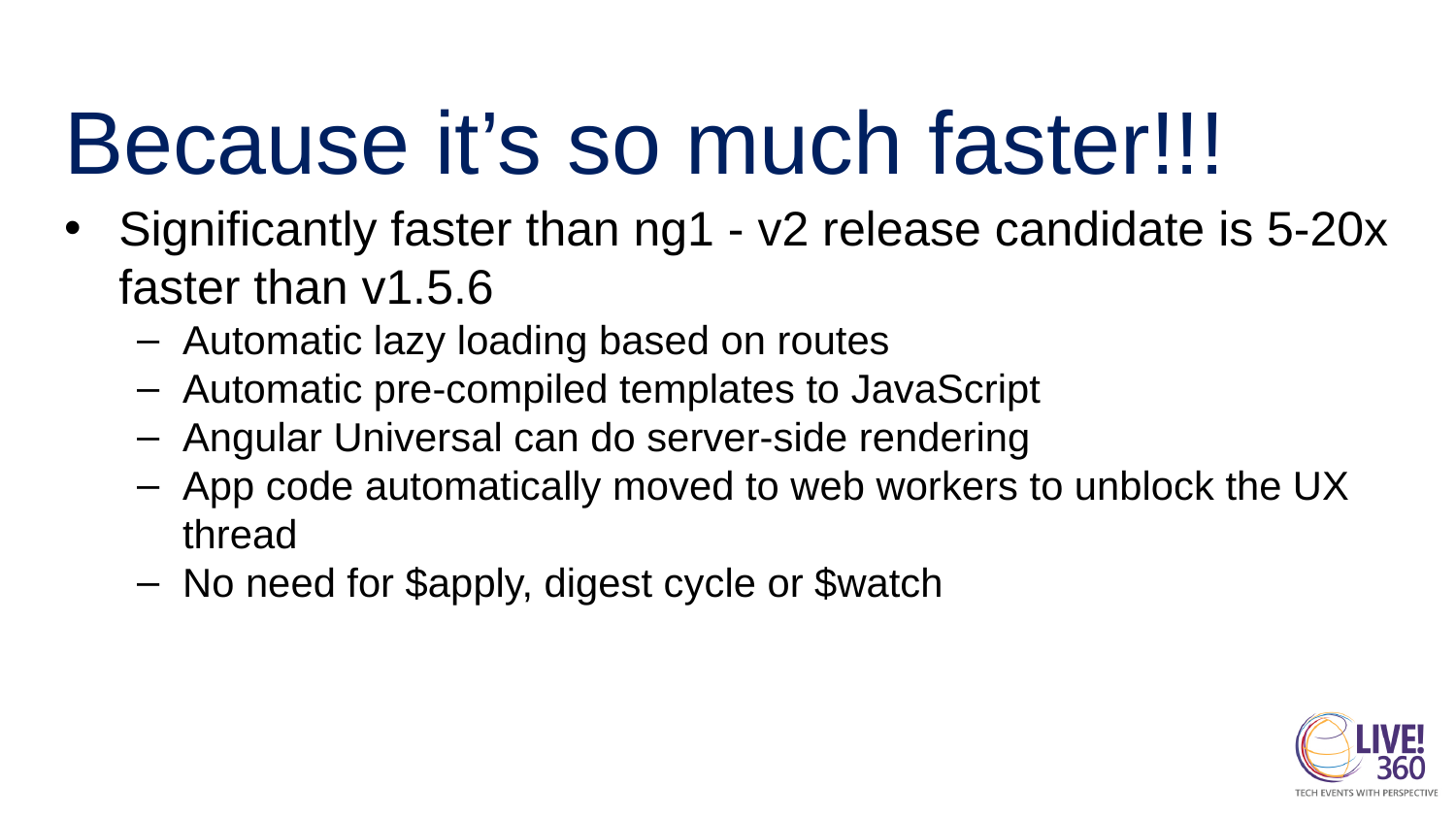

# Because it’s so much faster!!!
Significantly faster than ng1 - v2 release candidate is 5-20x faster than v1.5.6
Automatic lazy loading based on routes
Automatic pre-compiled templates to JavaScript
Angular Universal can do server-side rendering
App code automatically moved to web workers to unblock the UX thread
No need for $apply, digest cycle or $watch